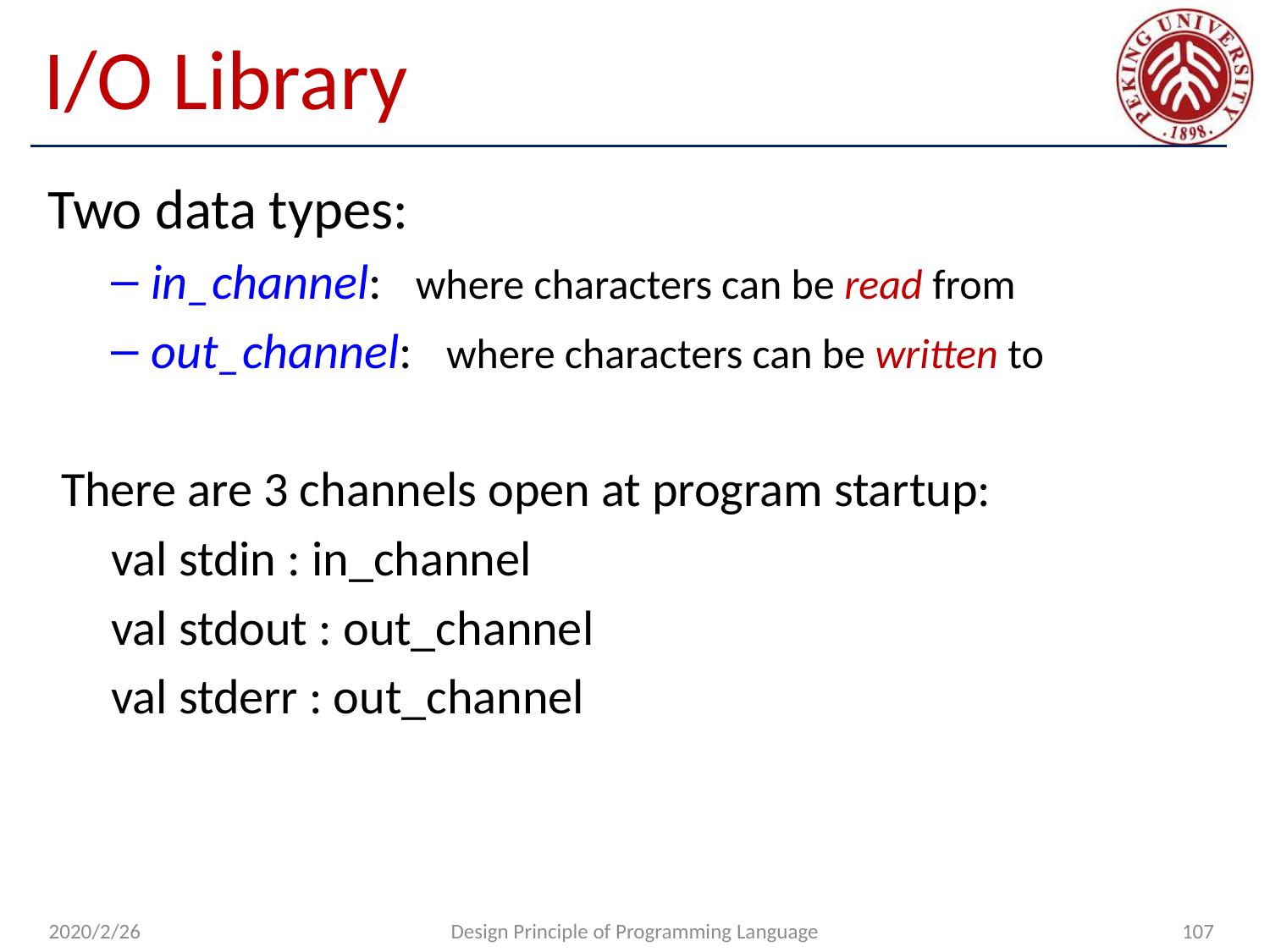

# I/O Library
Two data types:
in_channel:   where characters can be read from
out_channel:   where characters can be written to

There are 3 channels open at program startup:
val stdin : in_channel
val stdout : out_channel
val stderr : out_channel

2020/2/26
Design Principle of Programming Language
107